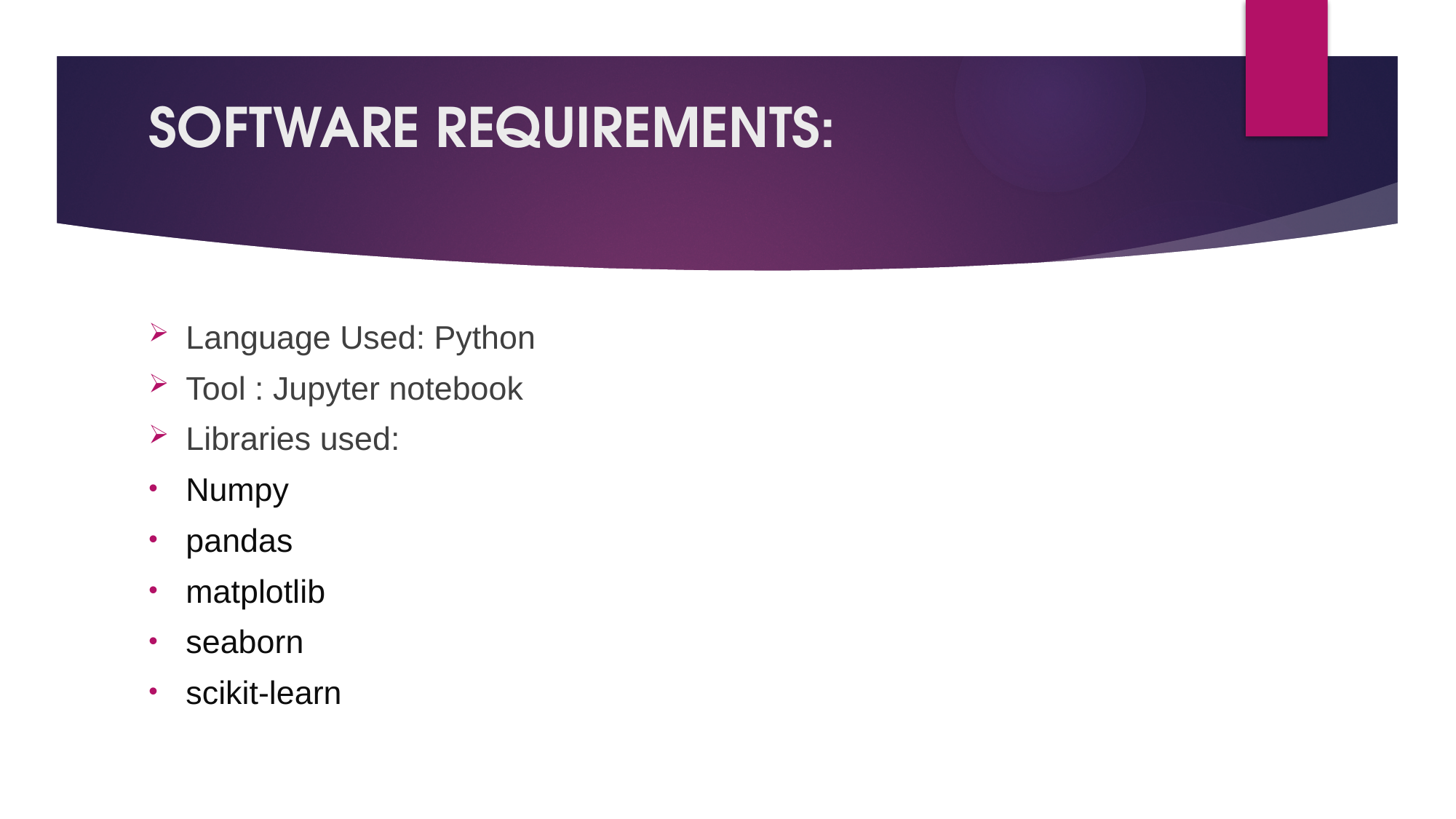

# SOFTWARE REQUIREMENTS:
Language Used: Python
Tool : Jupyter notebook
Libraries used:
Numpy
pandas
matplotlib
seaborn
scikit-learn